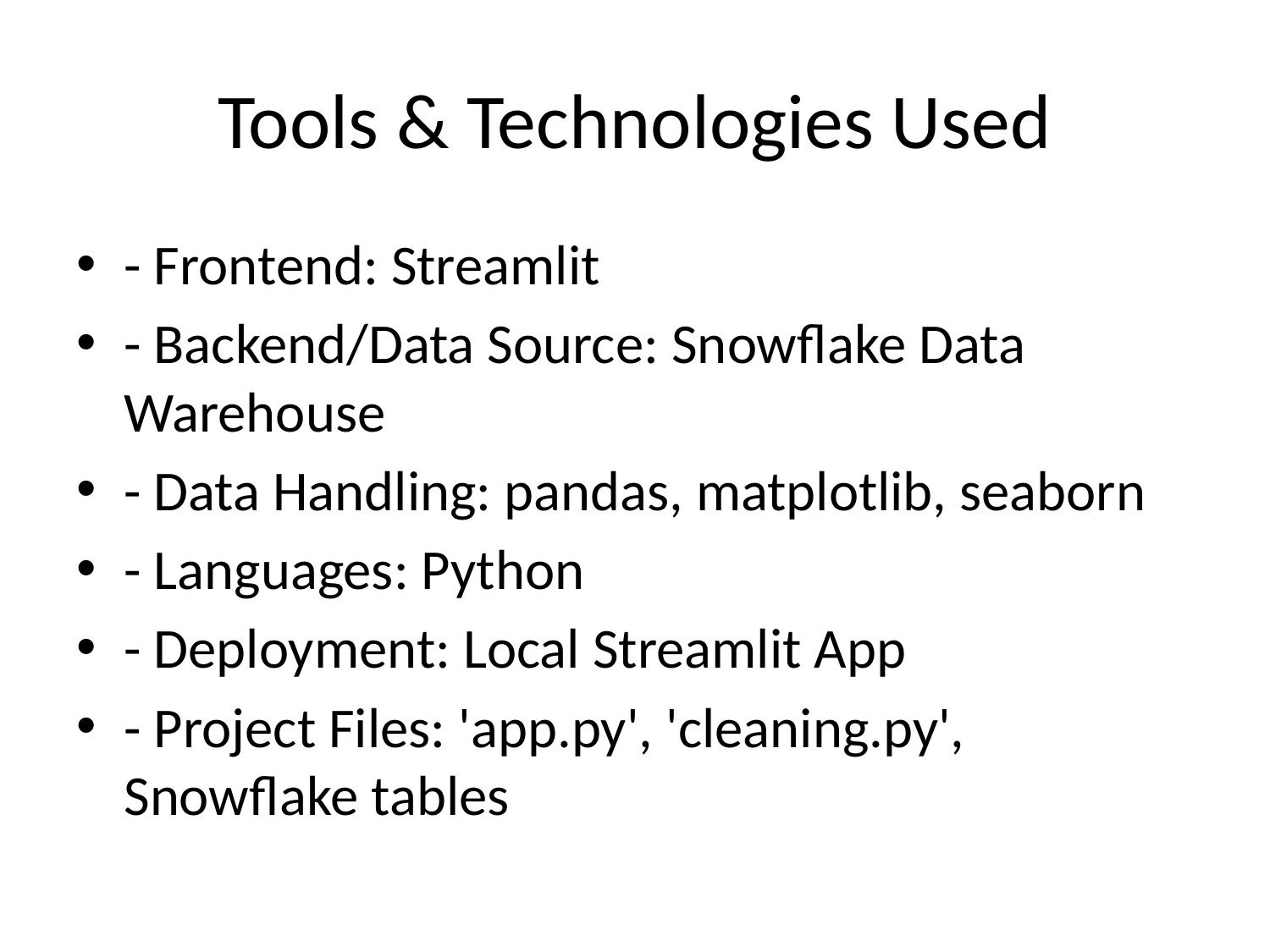

# Tools & Technologies Used
- Frontend: Streamlit
- Backend/Data Source: Snowflake Data Warehouse
- Data Handling: pandas, matplotlib, seaborn
- Languages: Python
- Deployment: Local Streamlit App
- Project Files: 'app.py', 'cleaning.py', Snowflake tables